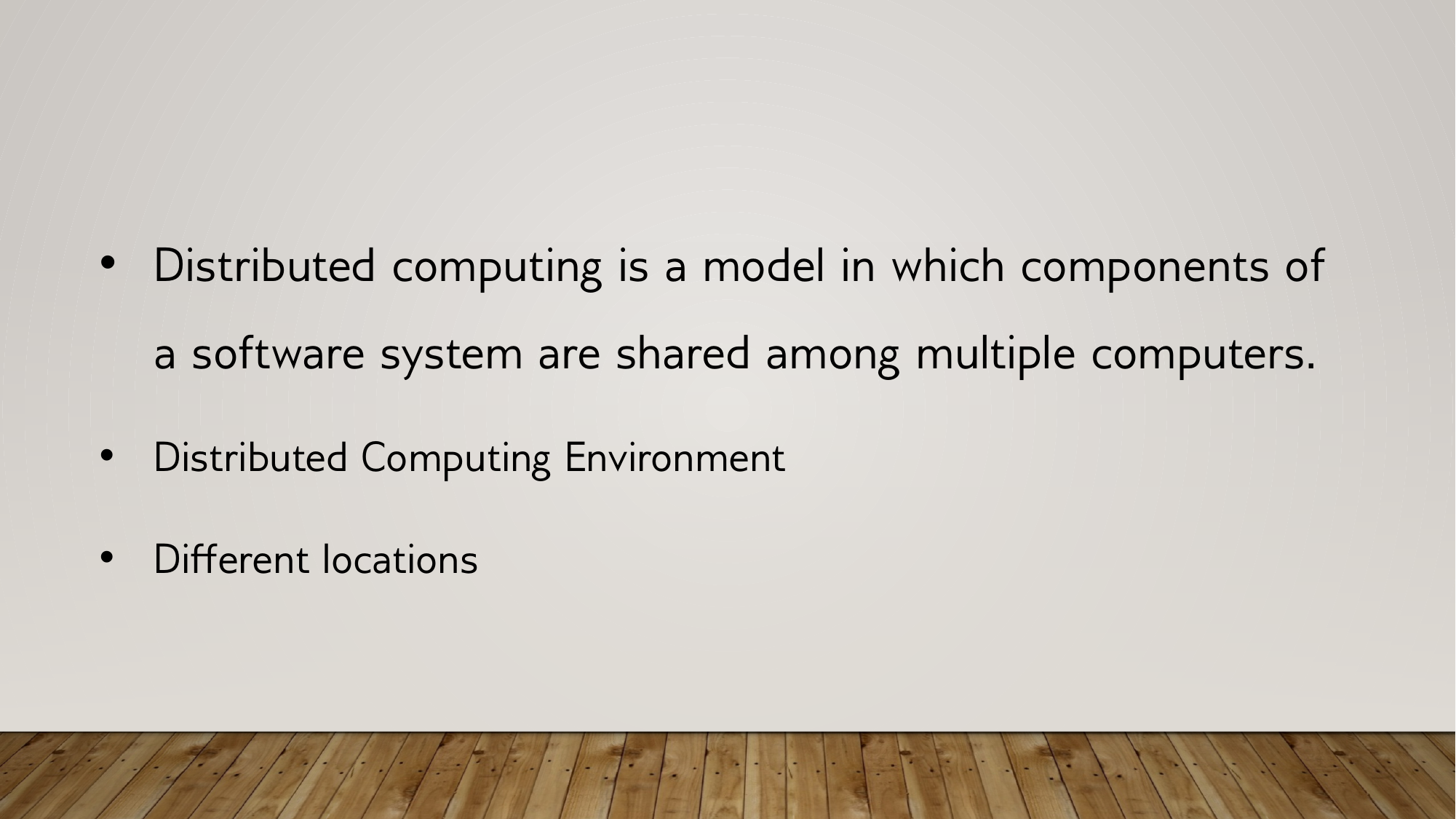

Distributed computing is a model in which components of a software system are shared among multiple computers.
Distributed Computing Environment
Different locations